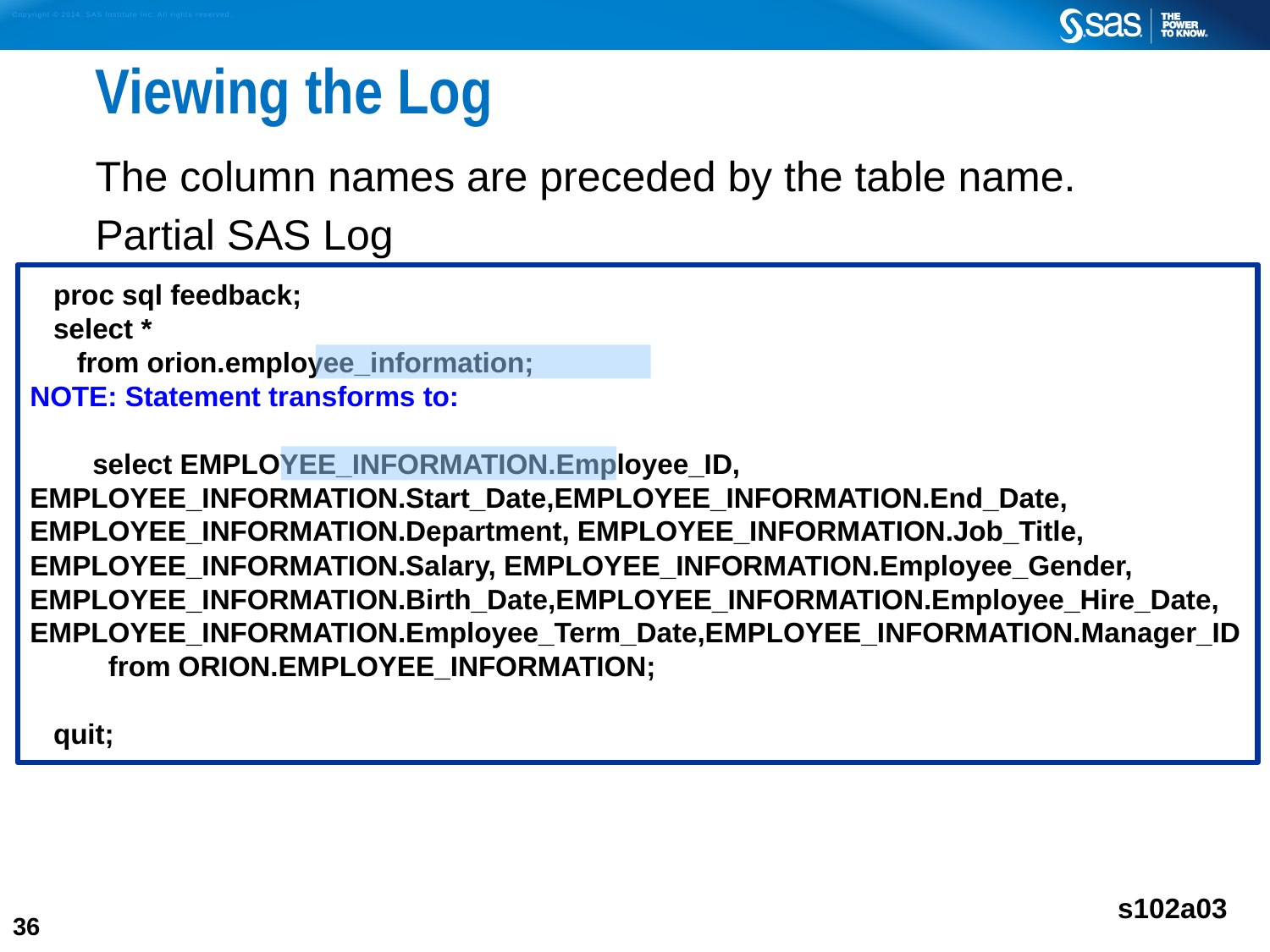

# Viewing the Log
The column names are preceded by the table name.
Partial SAS Log

   proc sql feedback;
   select *
      from orion.employee_information;
NOTE: Statement transforms to:

        select EMPLOYEE_INFORMATION.Employee_ID,
EMPLOYEE_INFORMATION.Start_Date,EMPLOYEE_INFORMATION.End_Date,
EMPLOYEE_INFORMATION.Department, EMPLOYEE_INFORMATION.Job_Title,
EMPLOYEE_INFORMATION.Salary, EMPLOYEE_INFORMATION.Employee_Gender,
EMPLOYEE_INFORMATION.Birth_Date,EMPLOYEE_INFORMATION.Employee_Hire_Date,
EMPLOYEE_INFORMATION.Employee_Term_Date,EMPLOYEE_INFORMATION.Manager_ID
          from ORION.EMPLOYEE_INFORMATION;

   quit;

s102a03